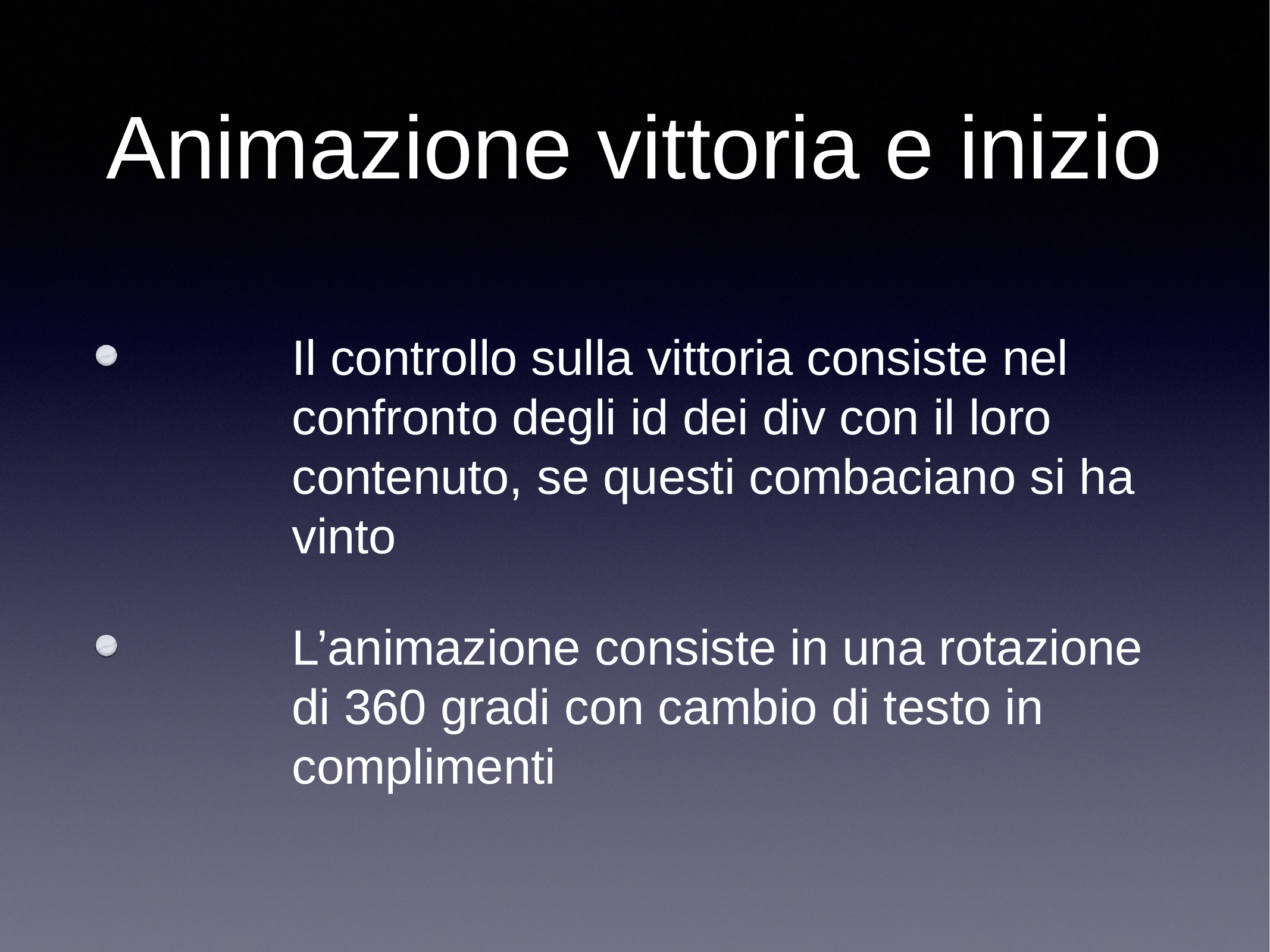

# Animazione vittoria e inizio
Il controllo sulla vittoria consiste nel confronto degli id dei div con il loro contenuto, se questi combaciano si ha vinto
L’animazione consiste in una rotazione di 360 gradi con cambio di testo in complimenti